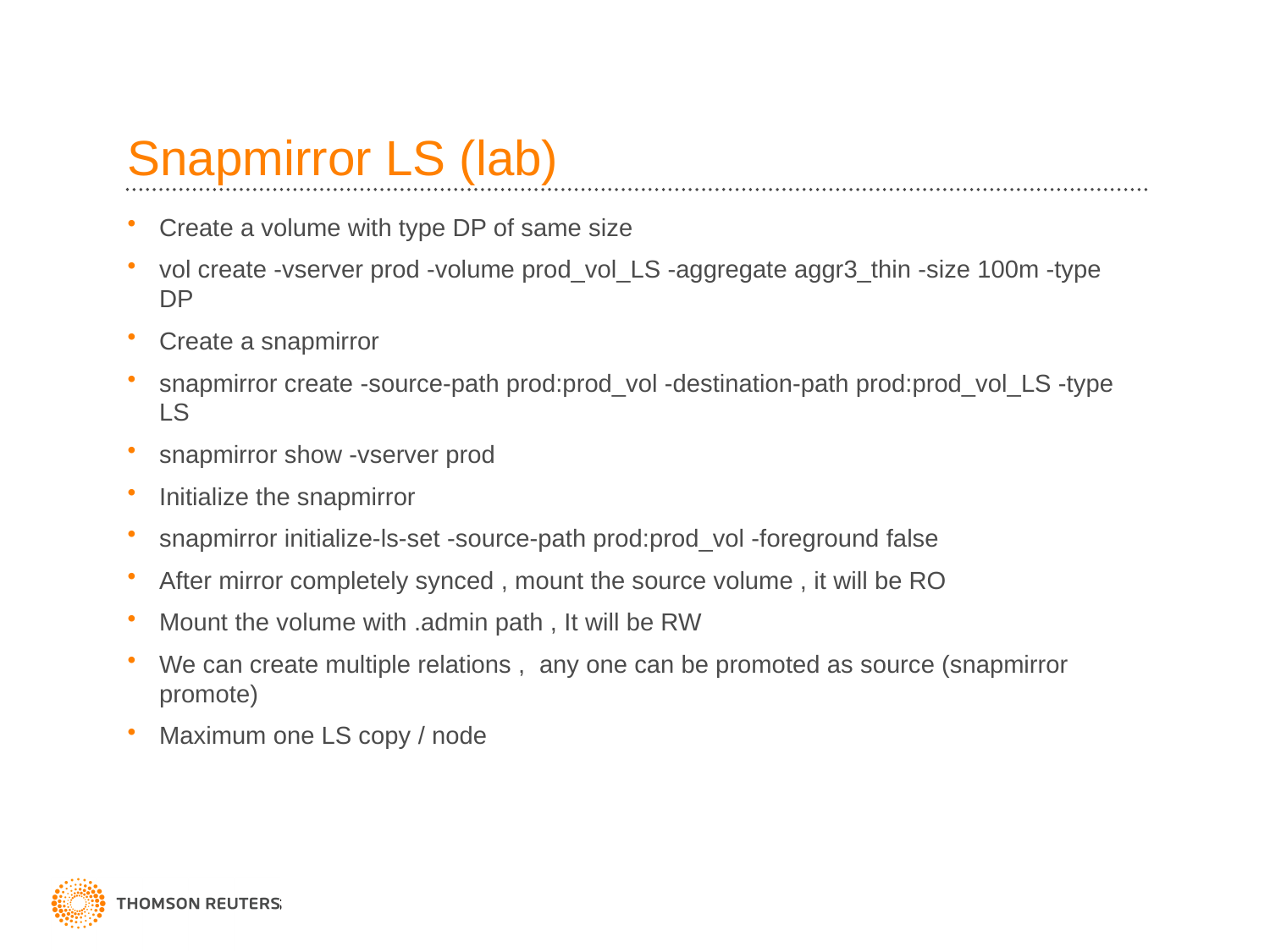

# Snapmirror LS (lab)
Create a volume with type DP of same size
vol create -vserver prod -volume prod_vol_LS -aggregate aggr3_thin -size 100m -type DP
Create a snapmirror
snapmirror create -source-path prod:prod_vol -destination-path prod:prod_vol_LS -type LS
snapmirror show -vserver prod
Initialize the snapmirror
snapmirror initialize-ls-set -source-path prod:prod_vol -foreground false
After mirror completely synced , mount the source volume , it will be RO
Mount the volume with .admin path , It will be RW
We can create multiple relations ,  any one can be promoted as source (snapmirror promote)
Maximum one LS copy / node